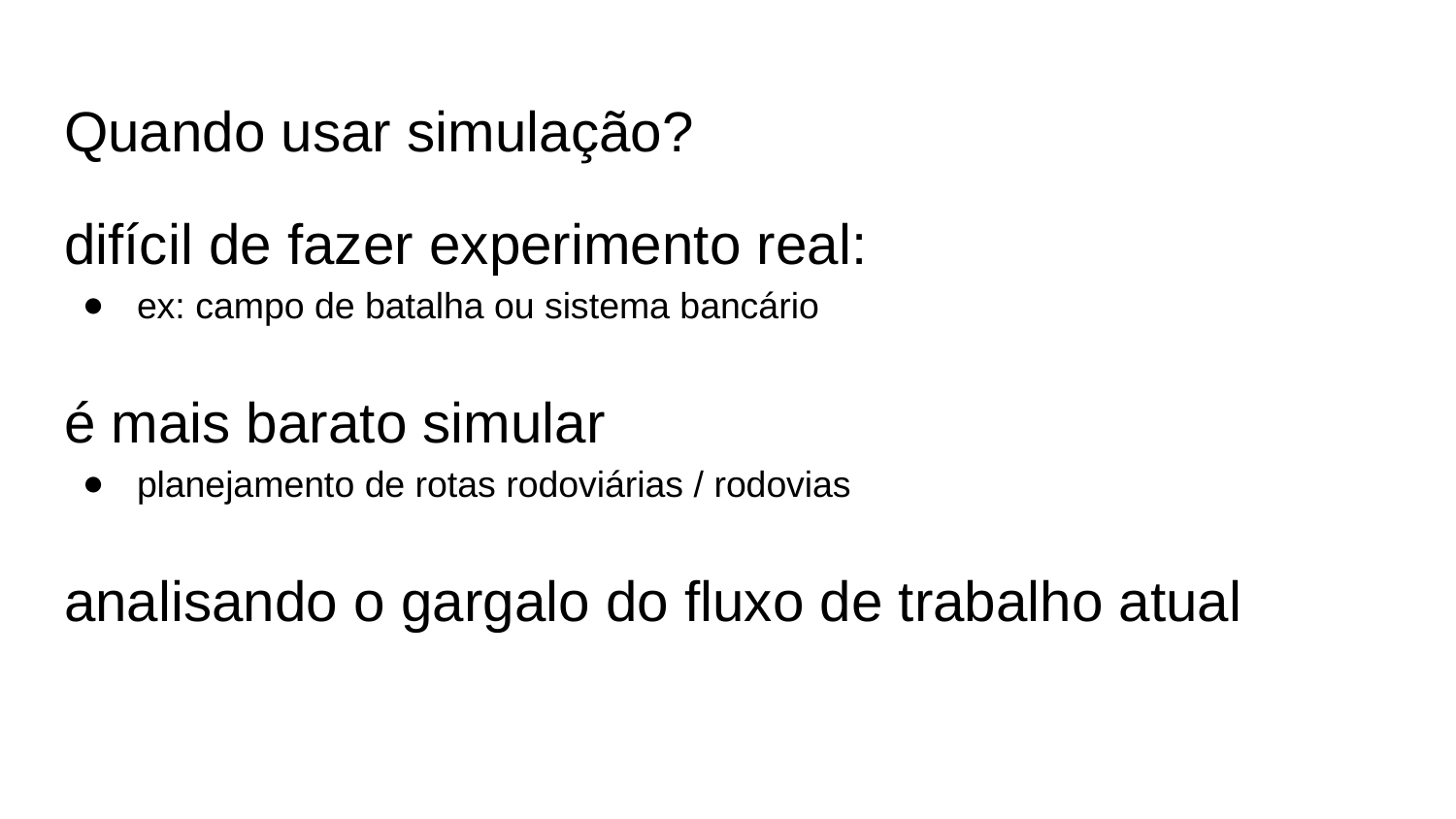

# Quando usar simulação?
difícil de fazer experimento real:
ex: campo de batalha ou sistema bancário

é mais barato simular
planejamento de rotas rodoviárias / rodovias

analisando o gargalo do fluxo de trabalho atual